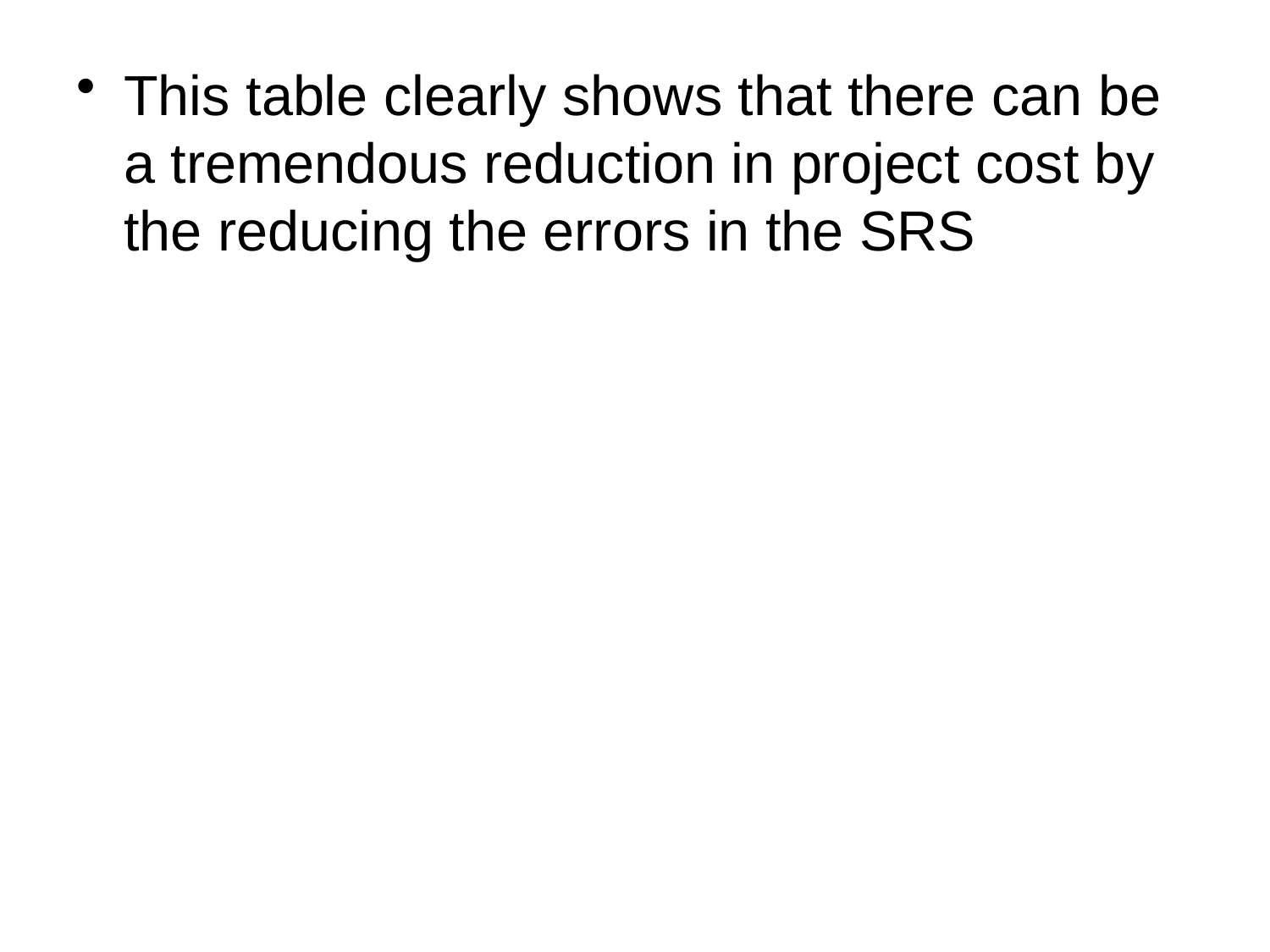

This table clearly shows that there can be a tremendous reduction in project cost by the reducing the errors in the SRS